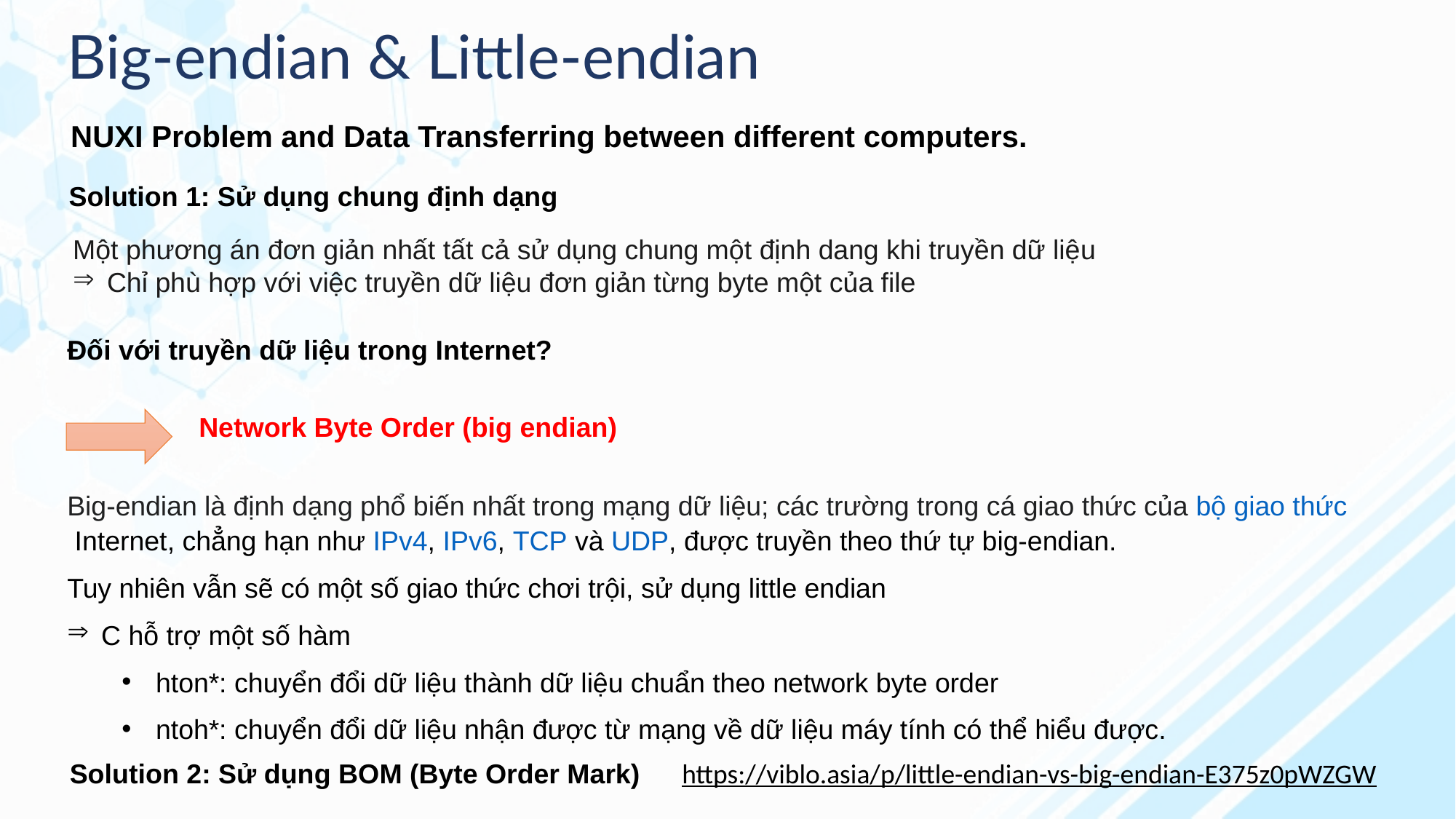

# Big-endian & Little-endian
NUXI Problem and Data Transferring between different computers.
Solution 1: Sử dụng chung định dạng
Một phương án đơn giản nhất tất cả sử dụng chung một định dang khi truyền dữ liệu
Chỉ phù hợp với việc truyền dữ liệu đơn giản từng byte một của file
Đối với truyền dữ liệu trong Internet?
Network Byte Order (big endian)

Big-endian là định dạng phổ biến nhất trong mạng dữ liệu; các trường trong cá giao thức của bộ giao thức Internet, chẳng hạn như IPv4, IPv6, TCP và UDP, được truyền theo thứ tự big-endian.
Tuy nhiên vẫn sẽ có một số giao thức chơi trội, sử dụng little endian
C hỗ trợ một số hàm
hton*: chuyển đổi dữ liệu thành dữ liệu chuẩn theo network byte order
ntoh*: chuyển đổi dữ liệu nhận được từ mạng về dữ liệu máy tính có thể hiểu được.

Solution 2: Sử dụng BOM (Byte Order Mark)
https://viblo.asia/p/little-endian-vs-big-endian-E375z0pWZGW